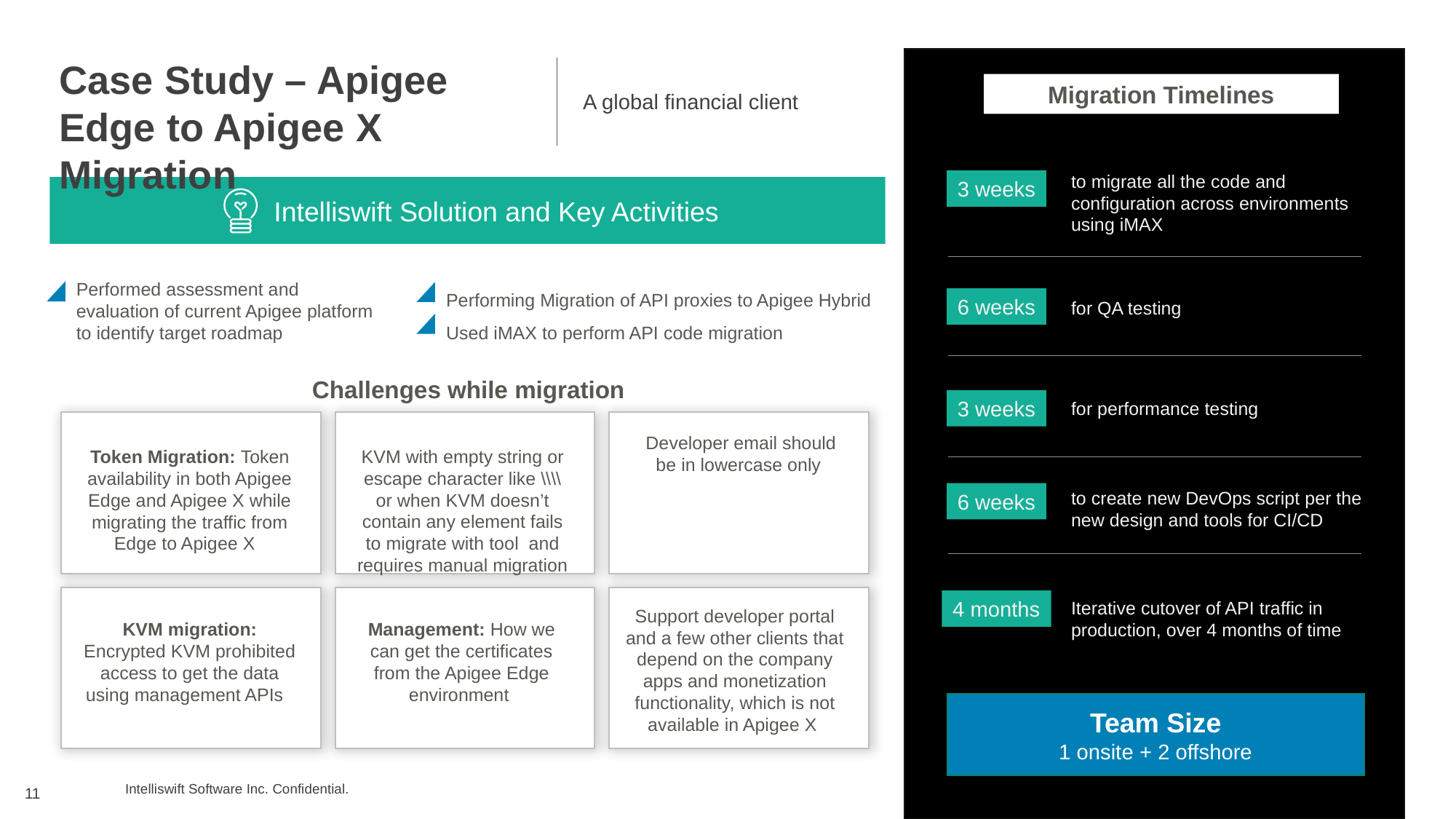

Case Study – Apigee Edge to Apigee X Migration
A global financial client

Intelliswift Solution and Key Activities

Migration Timelines
to migrate all the code and configuration across environments using iMAX
3 weeks
6 weeks
for QA testing
3 weeks
for performance testing
to create new DevOps script per the new design and tools for CI/CD
6 weeks
4 months
Iterative cutover of API traffic in production, over 4 months of time
Performed assessment and evaluation of current Apigee platform to identify target roadmap

Performing Migration of API proxies to Apigee Hybrid
Used iMAX to perform API code migration

Challenges while migration

Developer email should be in lowercase only
Token Migration: Token availability in both Apigee Edge and Apigee X while migrating the traffic from Edge to Apigee X
KVM with empty string or escape character like \\\\ or when KVM doesn’t contain any element fails to migrate with tool  and requires manual migration

Support developer portal and a few other clients that depend on the company apps and monetization functionality, which is not available in Apigee X
KVM migration: Encrypted KVM prohibited access to get the data using management APIs
Management: How we can get the certificates from the Apigee Edge environment
Team Size
1 onsite + 2 offshore